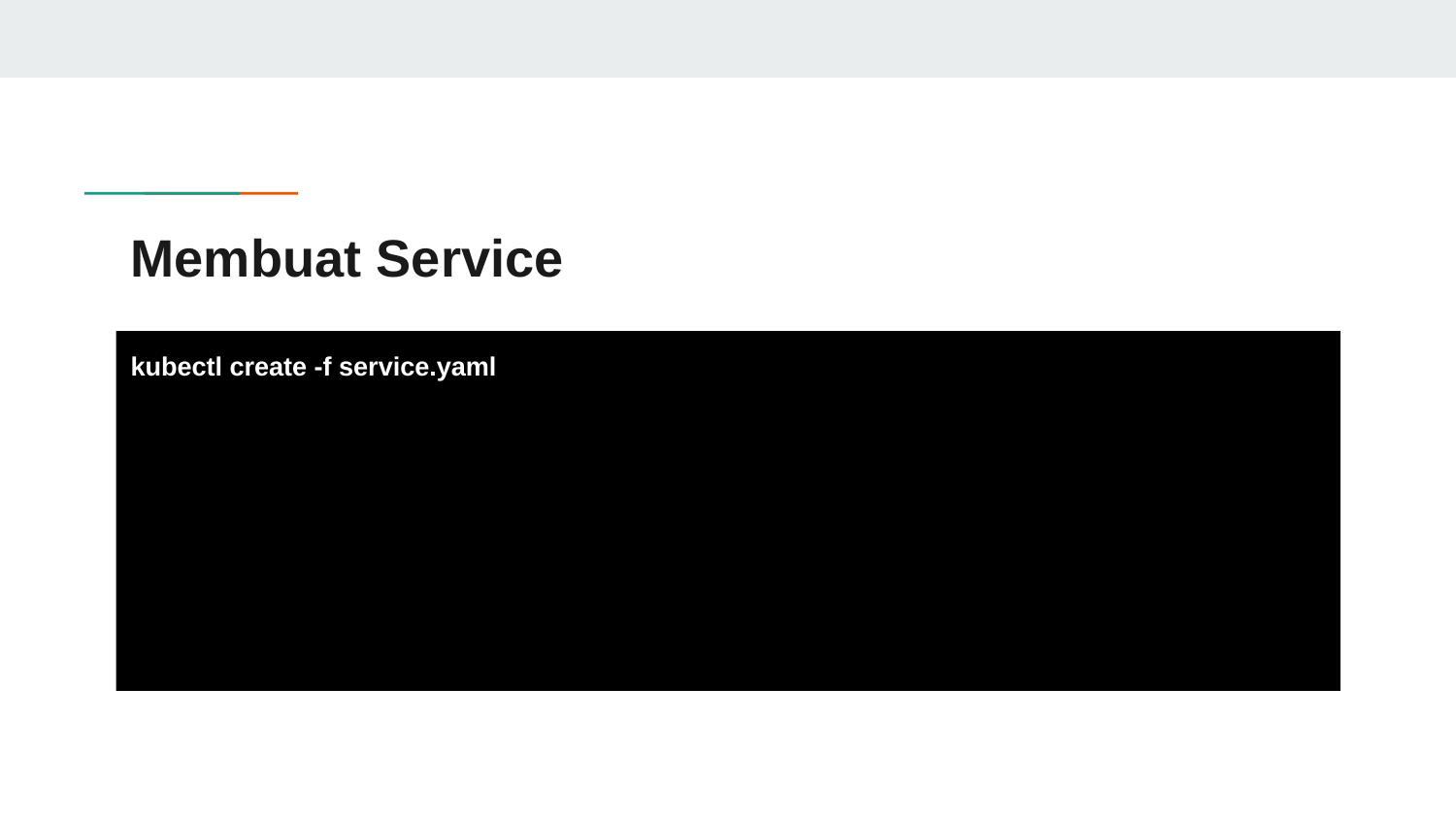

# Membuat Service

kubectl create -f service.yaml